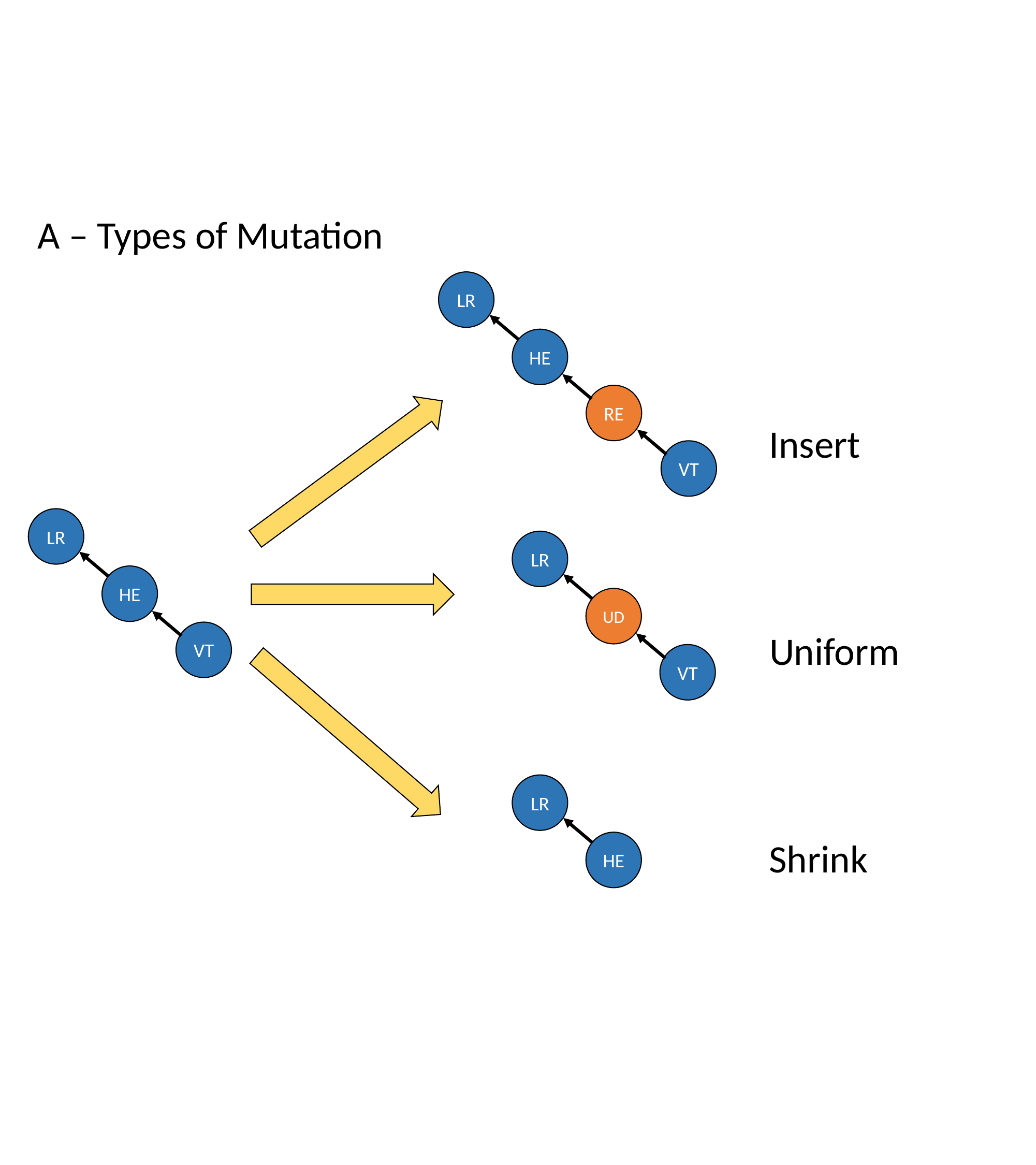

A – Types of Mutation
LR
HE
RE
Insert
VT

LR
LR
HE

UD
VT
Uniform
VT

LR
Shrink
HE